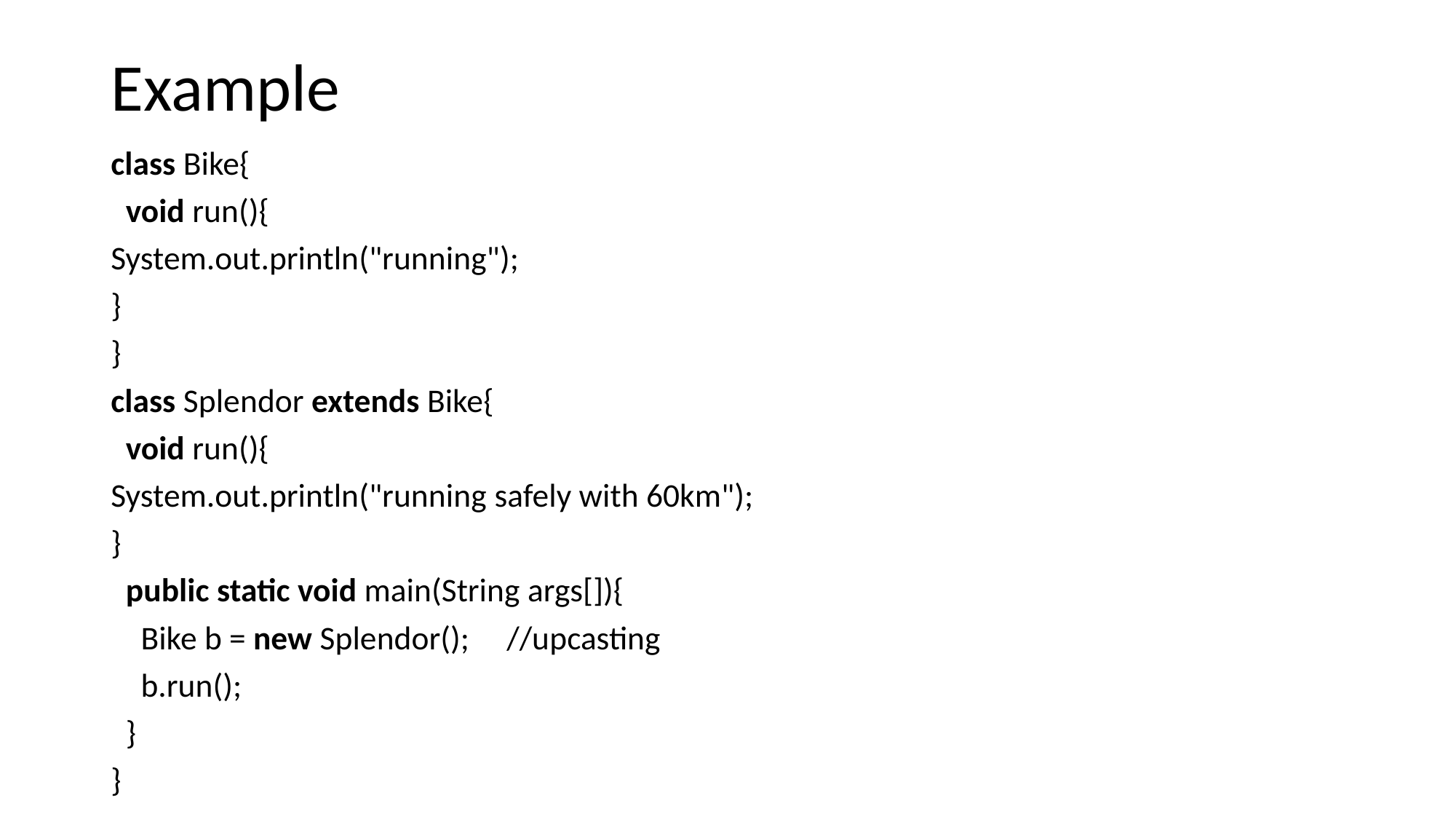

# Example
class Bike{
  void run(){
System.out.println("running");
}
}
class Splendor extends Bike{
  void run(){
System.out.println("running safely with 60km");
}
  public static void main(String args[]){
    Bike b = new Splendor();     //upcasting
    b.run();
  }
}